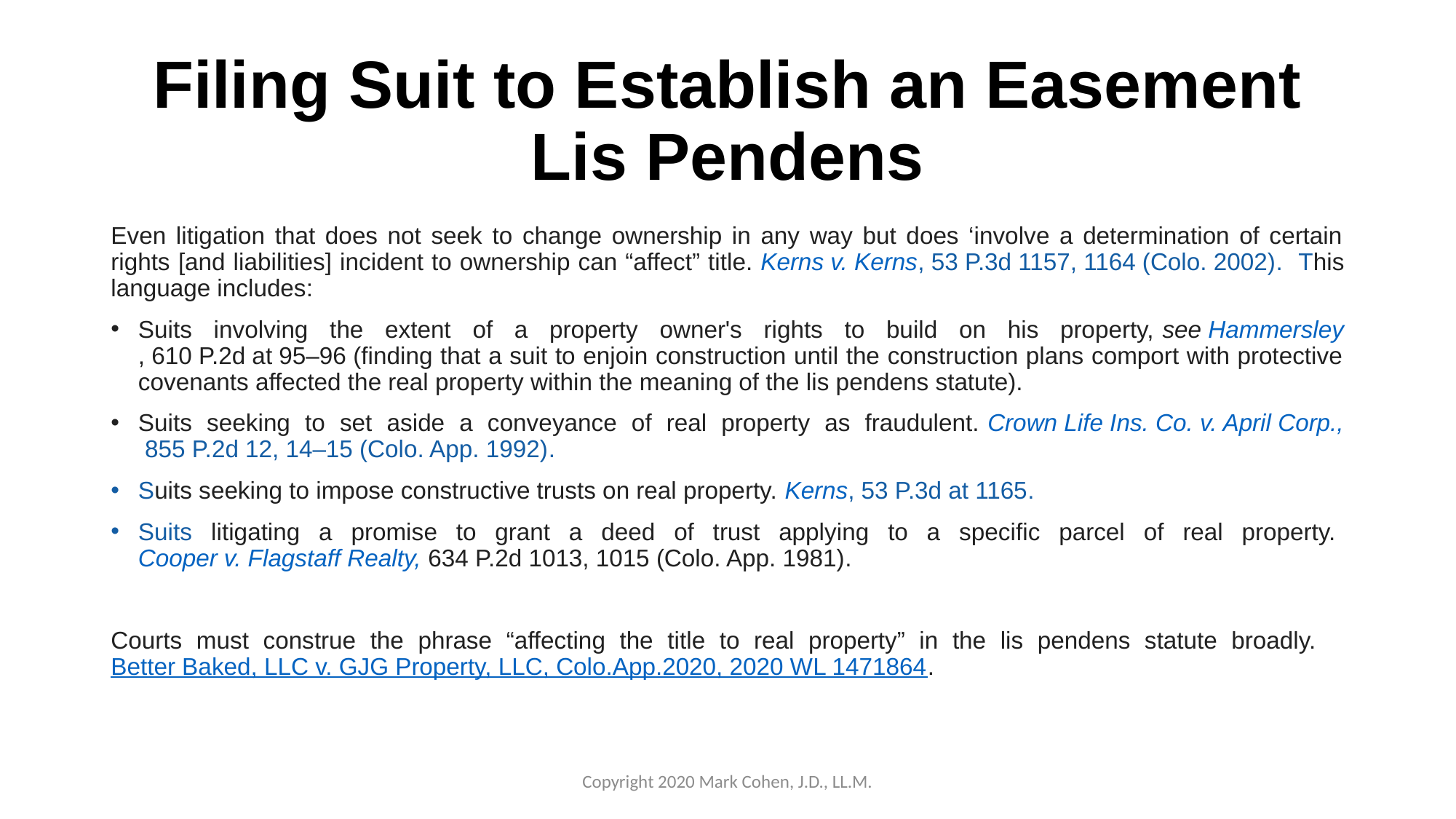

# Filing Suit to Establish an Easement Lis Pendens
Even litigation that does not seek to change ownership in any way but does ‘involve a determination of certain rights [and liabilities] incident to ownership can “affect” title. Kerns v. Kerns, 53 P.3d 1157, 1164 (Colo. 2002).  This language includes:
Suits involving the extent of a property owner's rights to build on his property, see Hammersley, 610 P.2d at 95–96 (finding that a suit to enjoin construction until the construction plans comport with protective covenants affected the real property within the meaning of the lis pendens statute).
Suits seeking to set aside a conveyance of real property as fraudulent. Crown Life Ins. Co. v. April Corp., 855 P.2d 12, 14–15 (Colo. App. 1992).
Suits seeking to impose constructive trusts on real property. Kerns, 53 P.3d at 1165.
Suits litigating a promise to grant a deed of trust applying to a specific parcel of real property. Cooper v. Flagstaff Realty, 634 P.2d 1013, 1015 (Colo. App. 1981).

Courts must construe the phrase “affecting the title to real property” in the lis pendens statute broadly.  Better Baked, LLC v. GJG Property, LLC, Colo.App.2020, 2020 WL 1471864.

Copyright 2020 Mark Cohen, J.D., LL.M.